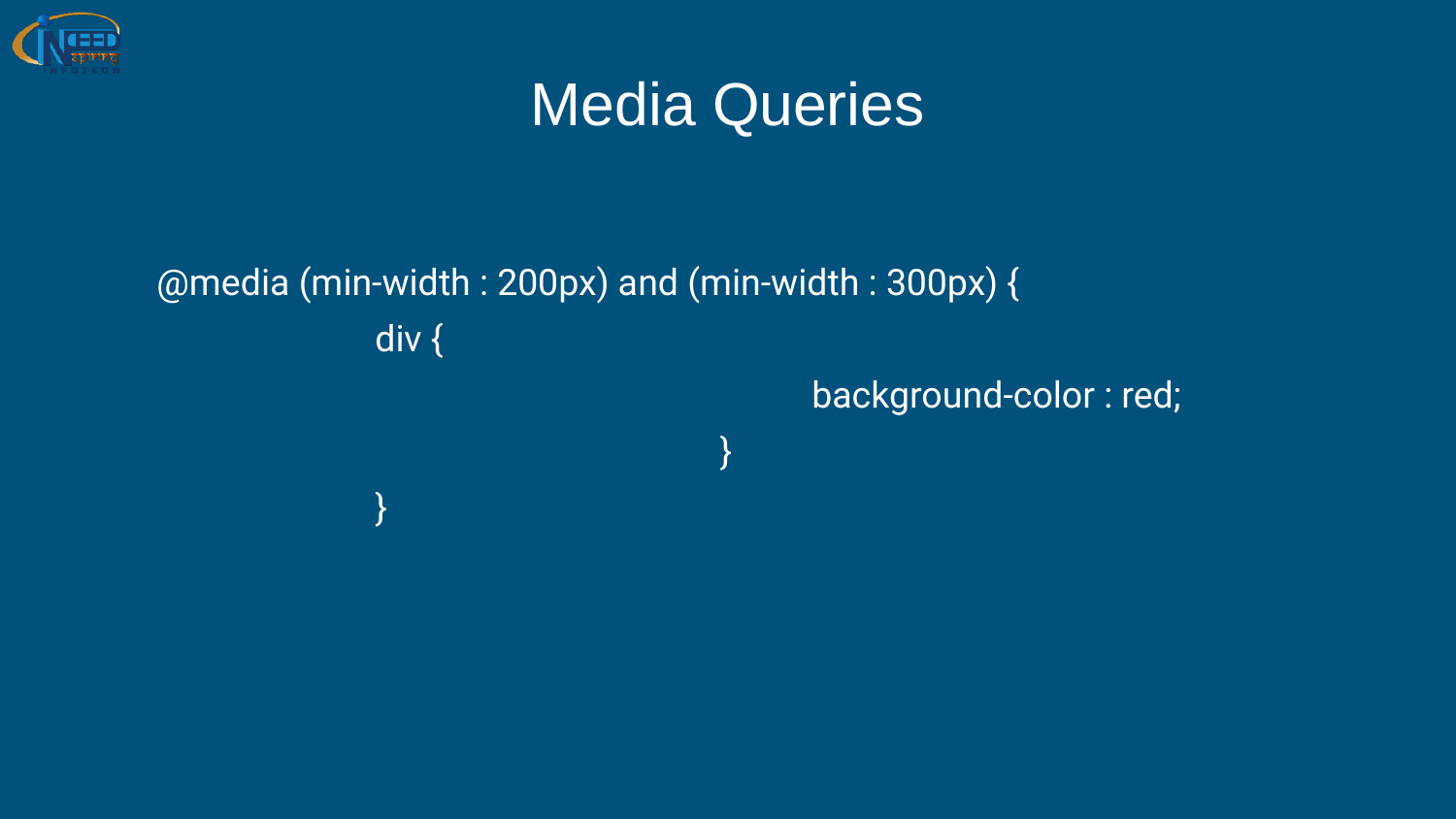

# Media Queries

@media (min-width : 200px) and (min-width : 300px) {
div {
					background-color : red;
       				      }
}